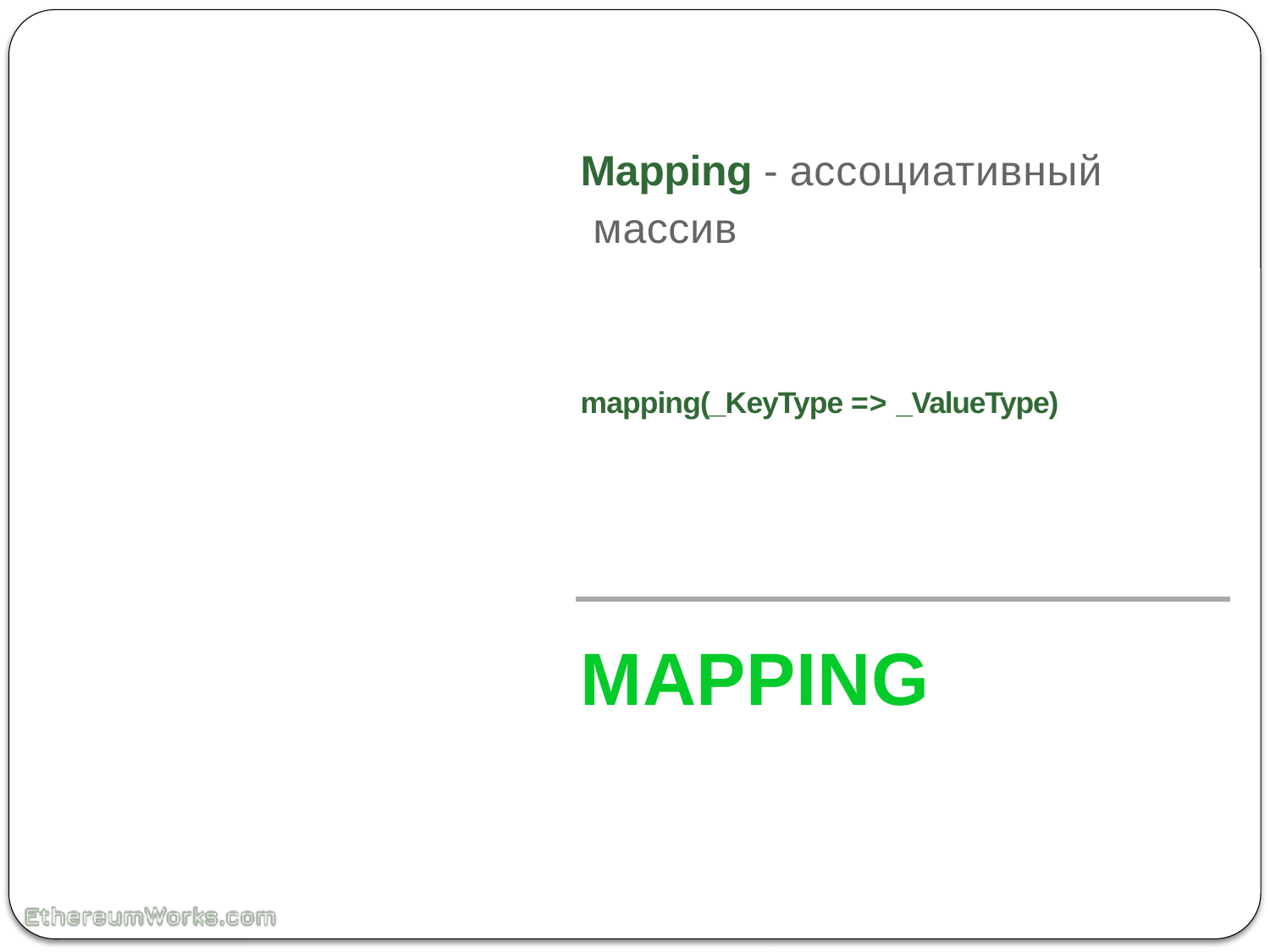

# Mapping - ассоциативный  массив
mapping(_KeyType => _ValueType)

MAPPING